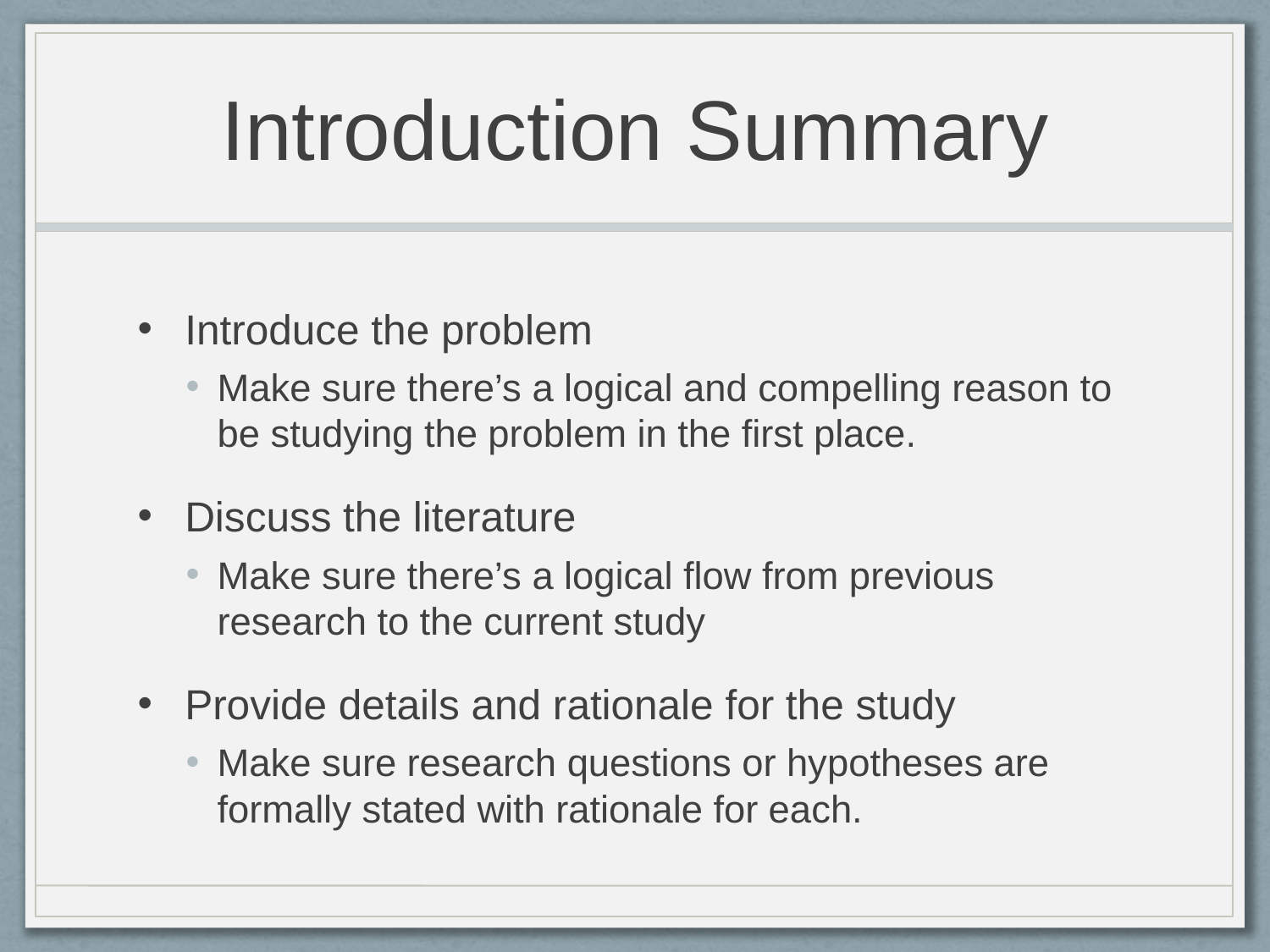

# Introduction Summary
Introduce the problem
Make sure there’s a logical and compelling reason to be studying the problem in the first place.
Discuss the literature
Make sure there’s a logical flow from previous research to the current study
Provide details and rationale for the study
Make sure research questions or hypotheses are formally stated with rationale for each.